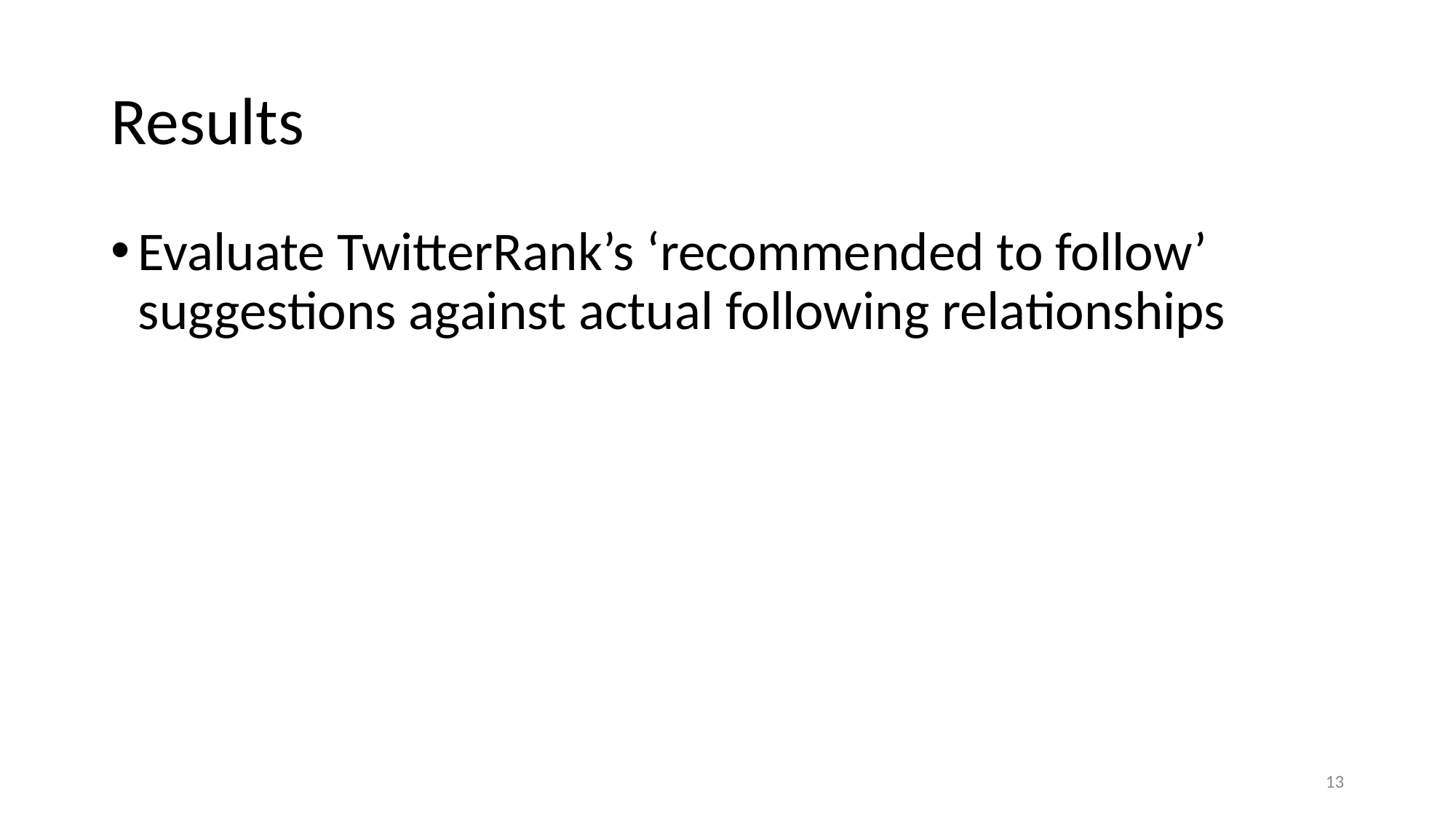

# Results
Evaluate TwitterRank’s ‘recommended to follow’ suggestions against actual following relationships
13